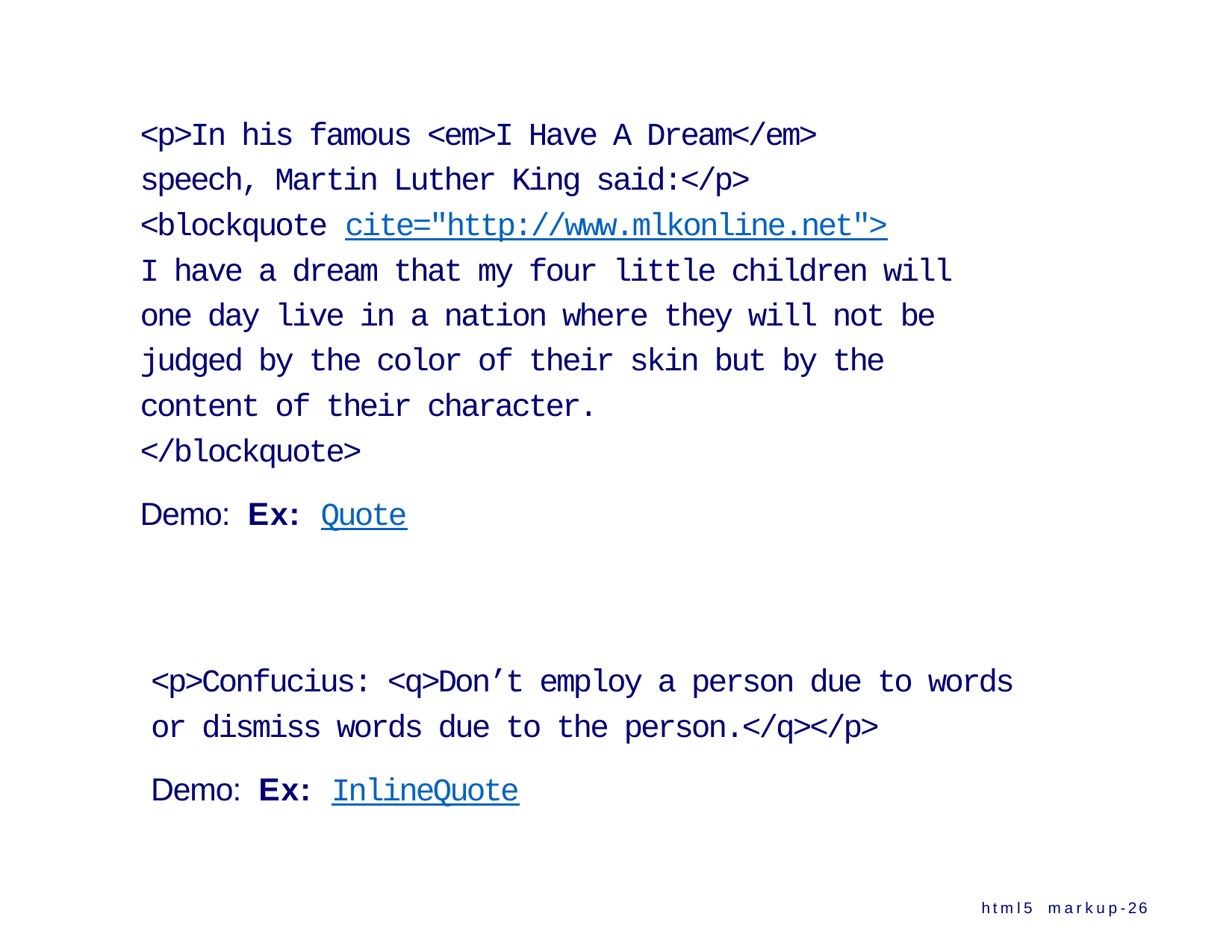

<p>In his famous <em>I Have A Dream</em> speech, Martin Luther King said:</p>
<blockquote cite="http://www.mlkonline.net">
I have a dream that my four little children will one day live in a nation where they will not be judged by the color of their skin but by the content of their character.
</blockquote>

Demo:  Ex:  Quote
<p>Confucius: <q>Don’t employ a person due to words or dismiss words due to the person.</q></p>

Demo:  Ex:  InlineQuote
html5  markup-26